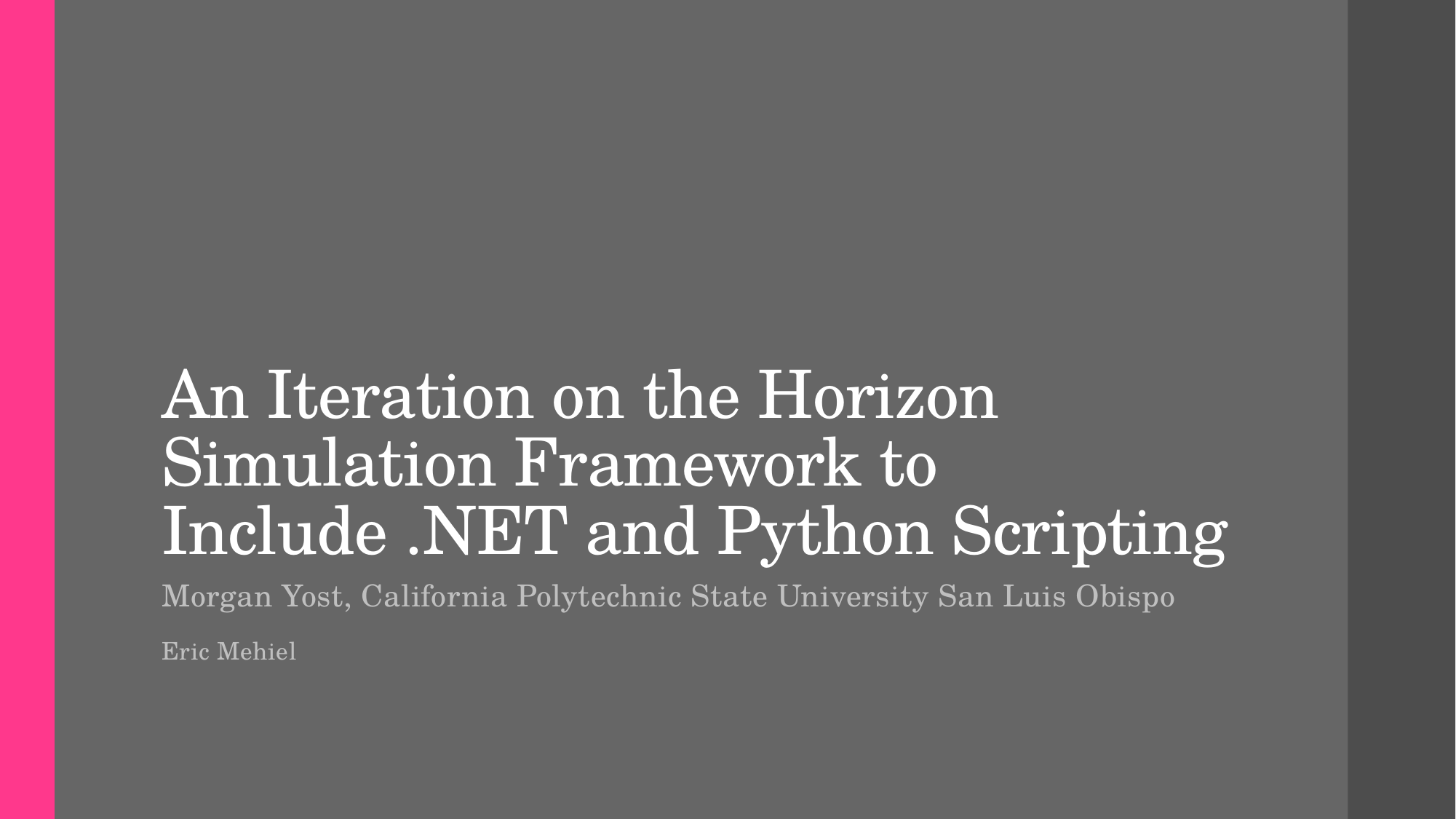

# An Iteration on the Horizon Simulation Framework to Include .NET and Python Scripting
Morgan Yost, California Polytechnic State University San Luis Obispo
Eric Mehiel